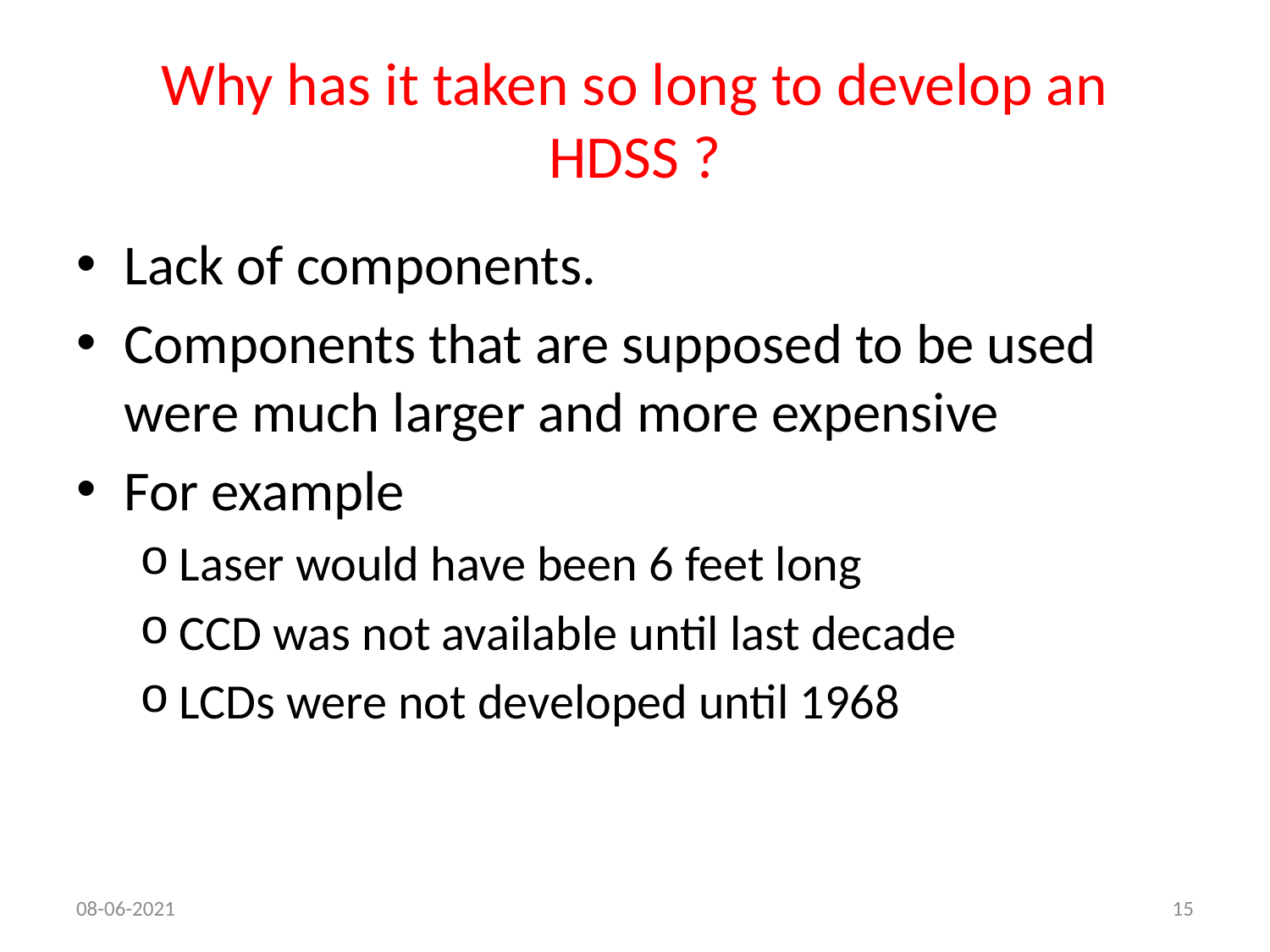

# Why has it taken so long to develop an HDSS ?
Lack of components.
Components that are supposed to be used were much larger and more expensive
For example
Laser would have been 6 feet long
CCD was not available until last decade
LCDs were not developed until 1968

08-06-2021
15